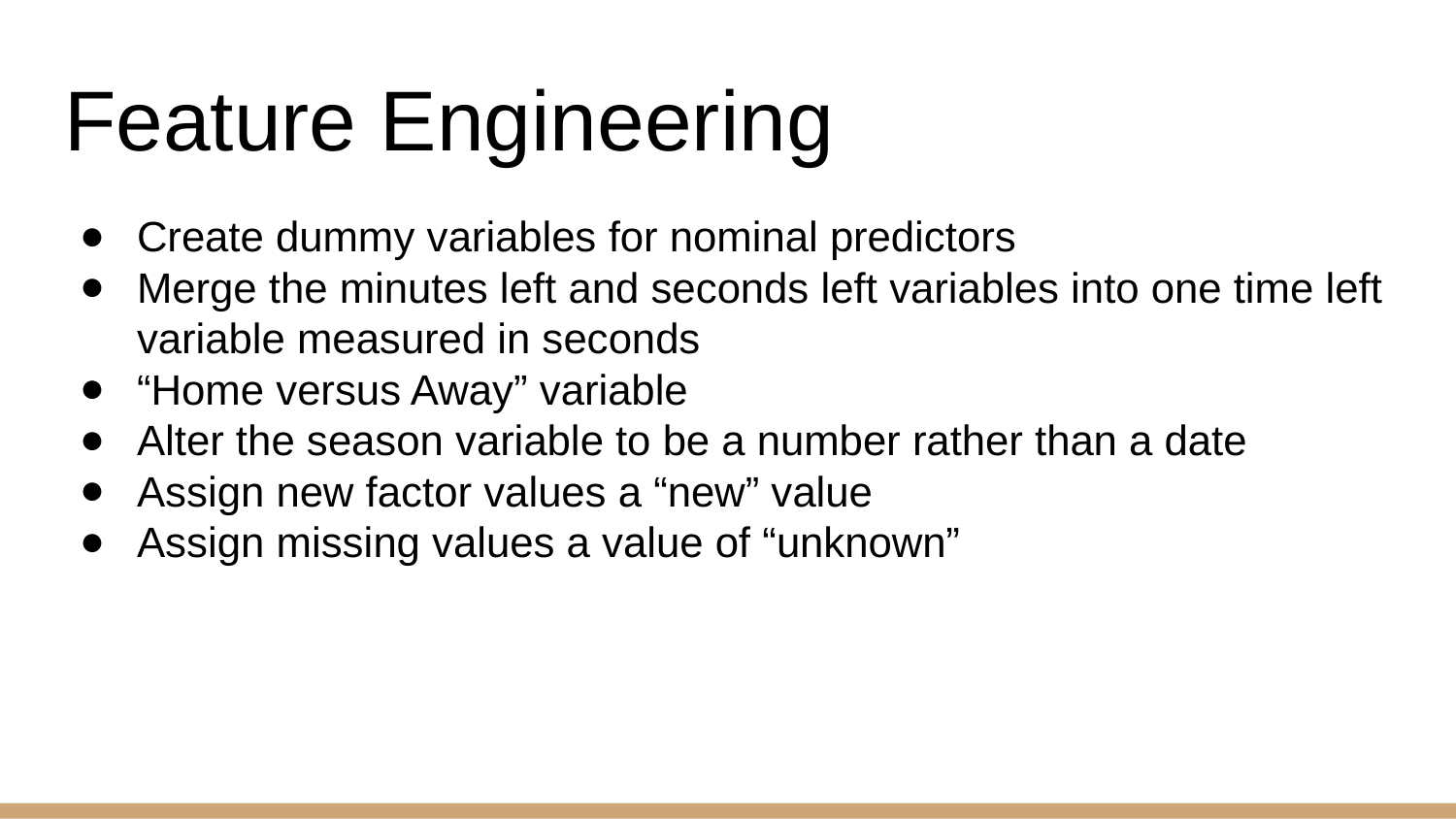

# Feature Engineering
Create dummy variables for nominal predictors
Merge the minutes left and seconds left variables into one time left variable measured in seconds
“Home versus Away” variable
Alter the season variable to be a number rather than a date
Assign new factor values a “new” value
Assign missing values a value of “unknown”